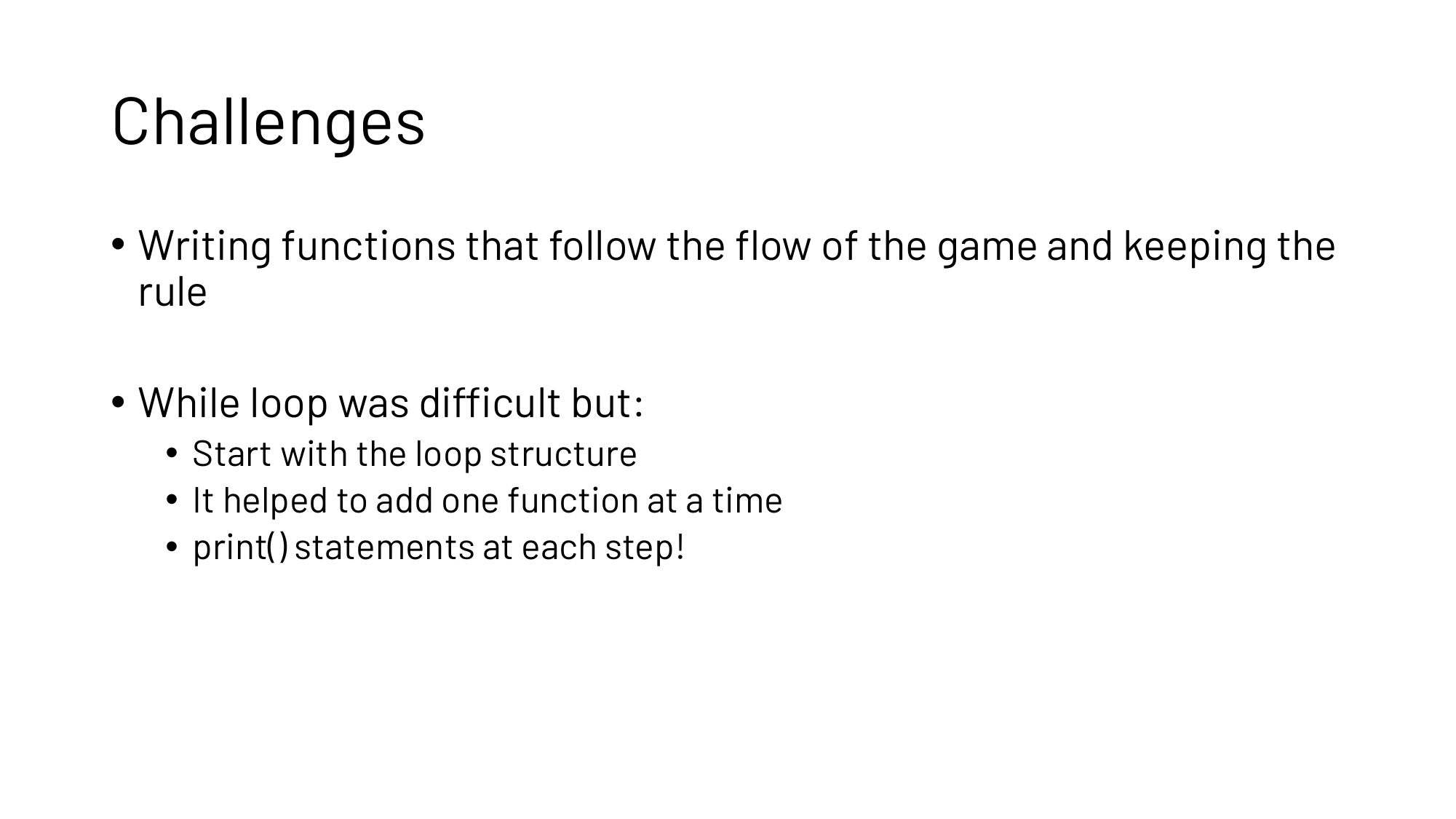

# Challenges
Writing functions that follow the flow of the game and keeping the rule
While loop was difficult but:
Start with the loop structure
It helped to add one function at a time
print() statements at each step!